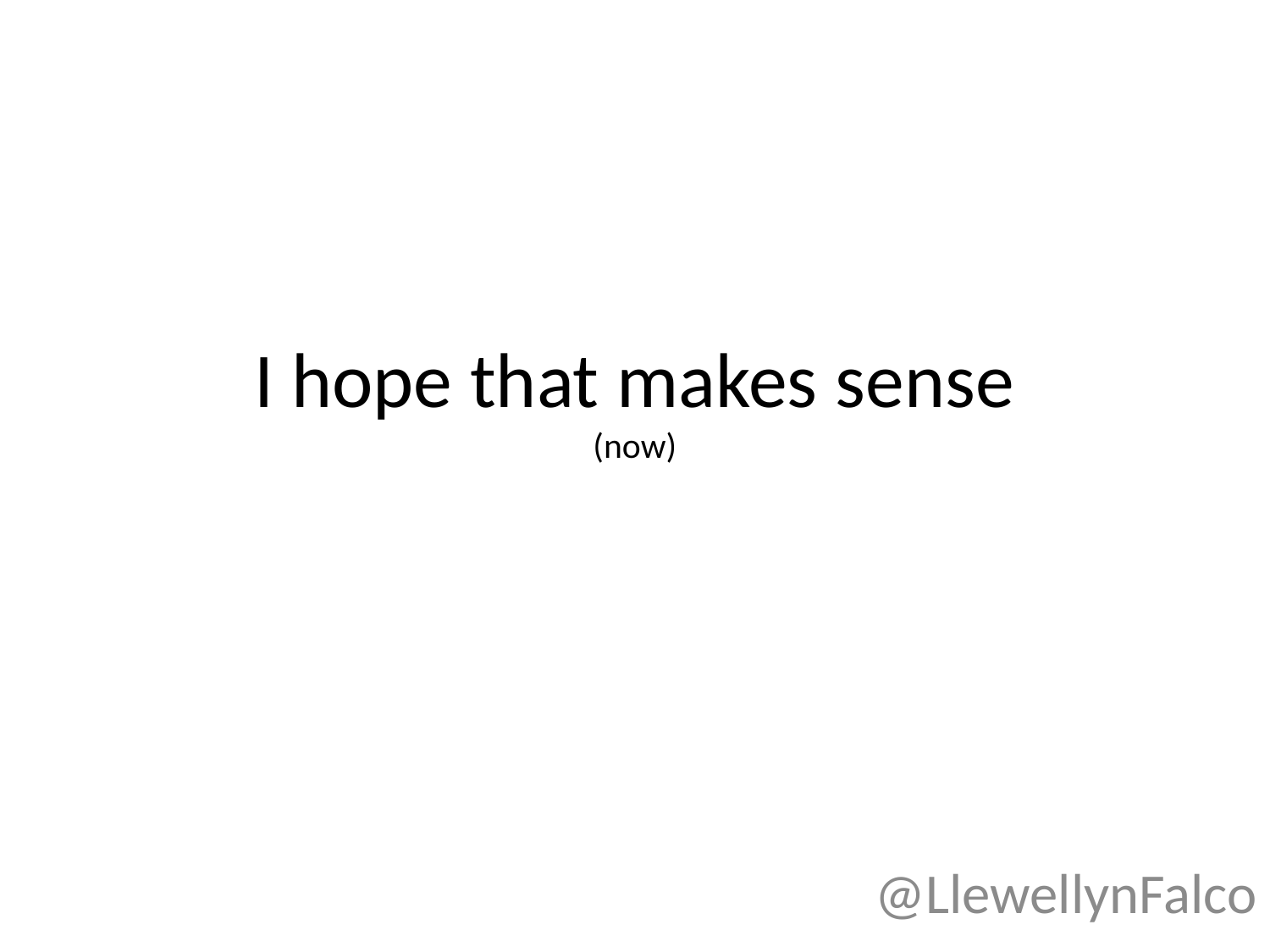

# I hope that makes sense (now)
@LlewellynFalco